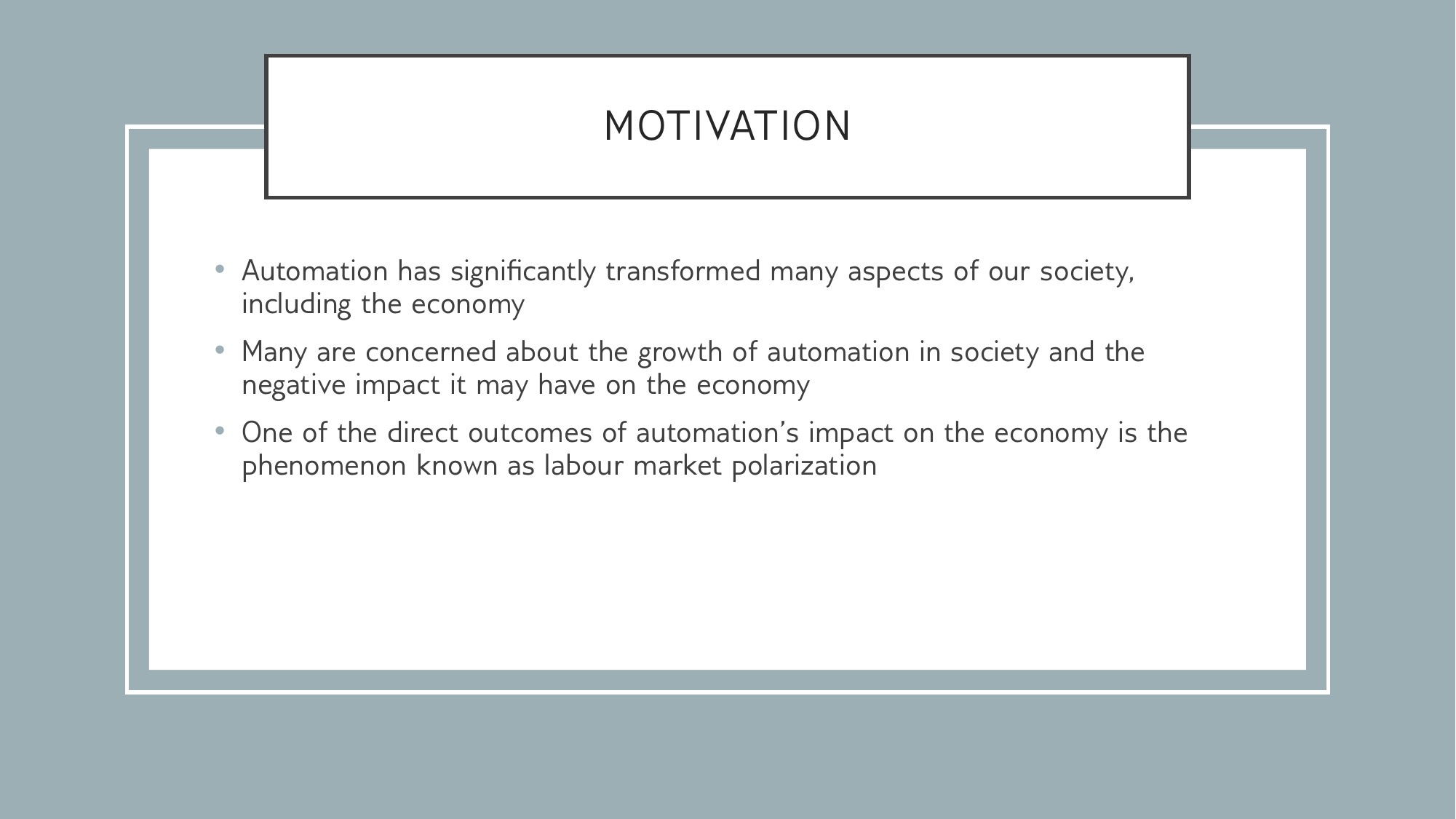

# MOTIVATION

Automation has significantly transformed many aspects of our society, including the economy
Many are concerned about the growth of automation in society and the negative impact it may have on the economy
One of the direct outcomes of automation’s impact on the economy is the phenomenon known as labour market polarization